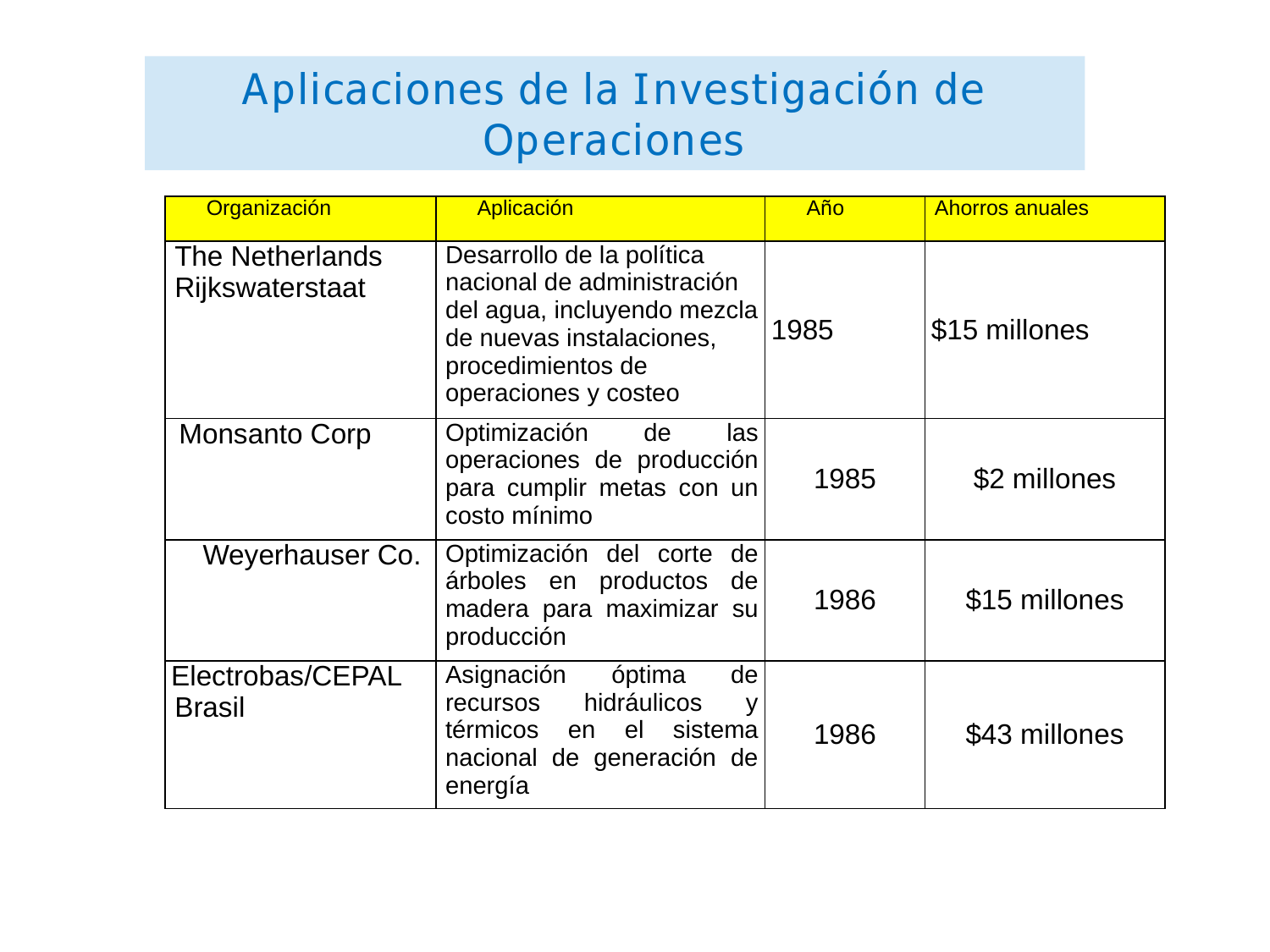

Aplicaciones de la Investigación de Operaciones
| Organización | Aplicación | Año | Ahorros anuales |
| --- | --- | --- | --- |
| The Netherlands Rijkswaterstaat | Desarrollo de la política nacional de administración del agua, incluyendo mezcla de nuevas instalaciones, procedimientos de operaciones y costeo | 1985 | $15 millones |
| Monsanto Corp | Optimización de las operaciones de producción para cumplir metas con un costo mínimo | 1985 | $2 millones |
| Weyerhauser Co. | Optimización del corte de árboles en productos de madera para maximizar su producción | 1986 | $15 millones |
| Electrobas/CEPAL Brasil | Asignación óptima de recursos hidráulicos y térmicos en el sistema nacional de generación de energía | 1986 | $43 millones |